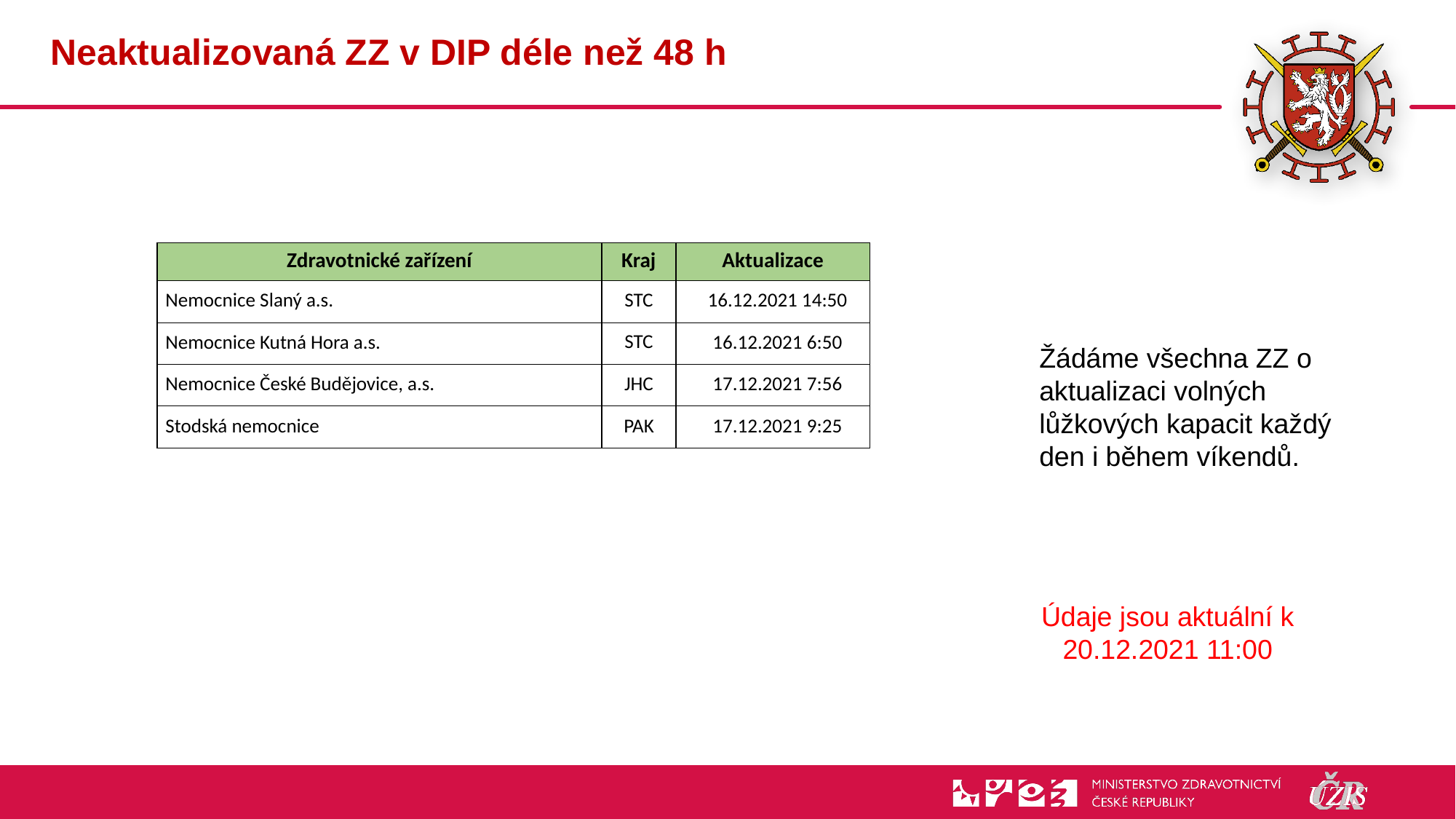

# Neaktualizovaná ZZ v DIP déle než 48 h
| Zdravotnické zařízení | Kraj | Aktualizace |
| --- | --- | --- |
| Nemocnice Slaný a.s. | STC | 16.12.2021 14:50 |
| Nemocnice Kutná Hora a.s. | STC | 16.12.2021 6:50 |
| Nemocnice České Budějovice, a.s. | JHC | 17.12.2021 7:56 |
| Stodská nemocnice | PAK | 17.12.2021 9:25 |
Žádáme všechna ZZ o aktualizaci volných lůžkových kapacit každý den i během víkendů.
Údaje jsou aktuální k 20.12.2021 11:00